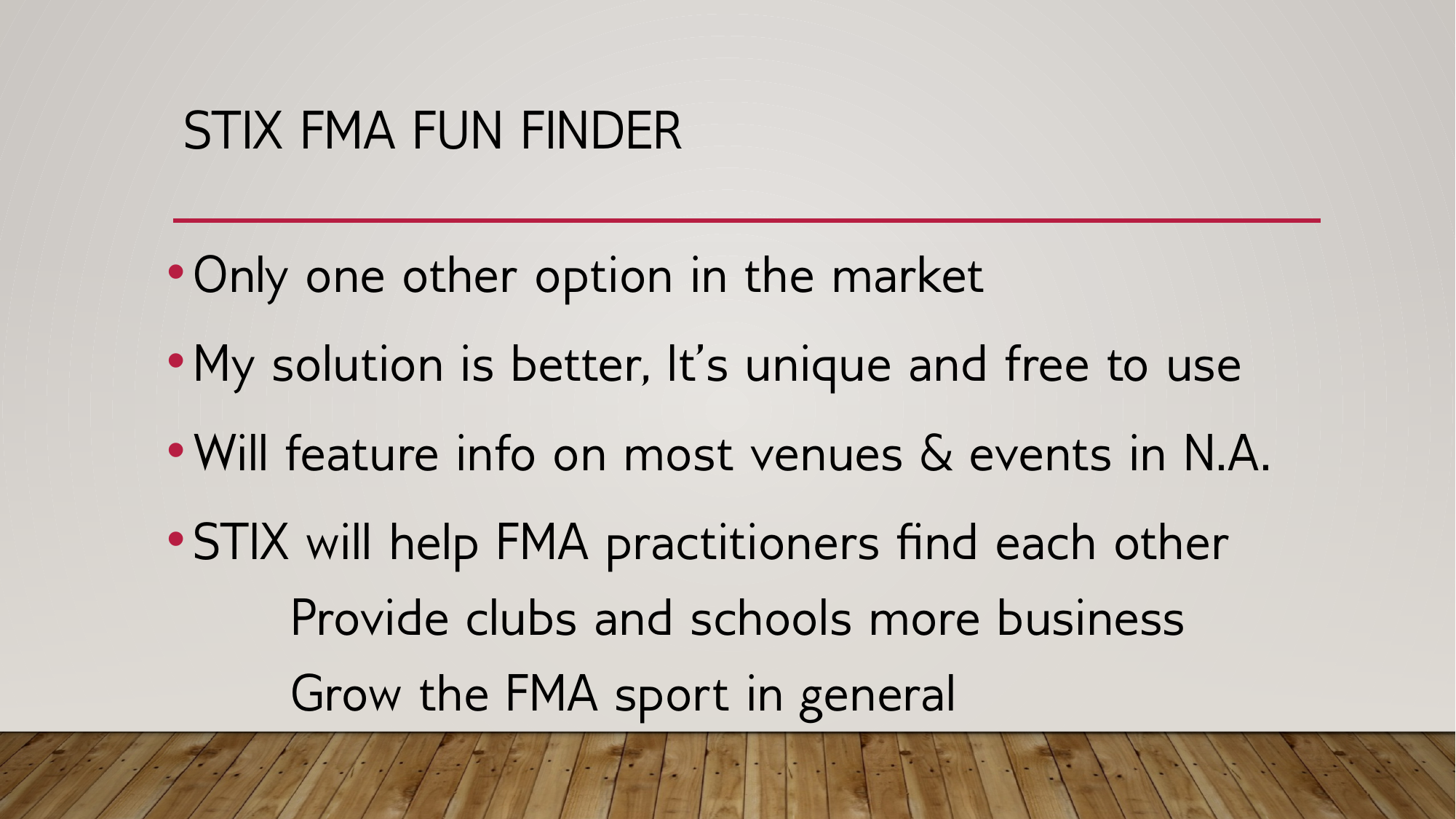

# STIX FMA Fun Finder
Only one other option in the market
My solution is better, It’s unique and free to use
Will feature info on most venues & events in N.A.
STIX will help FMA practitioners find each other
	Provide clubs and schools more business
	Grow the FMA sport in general